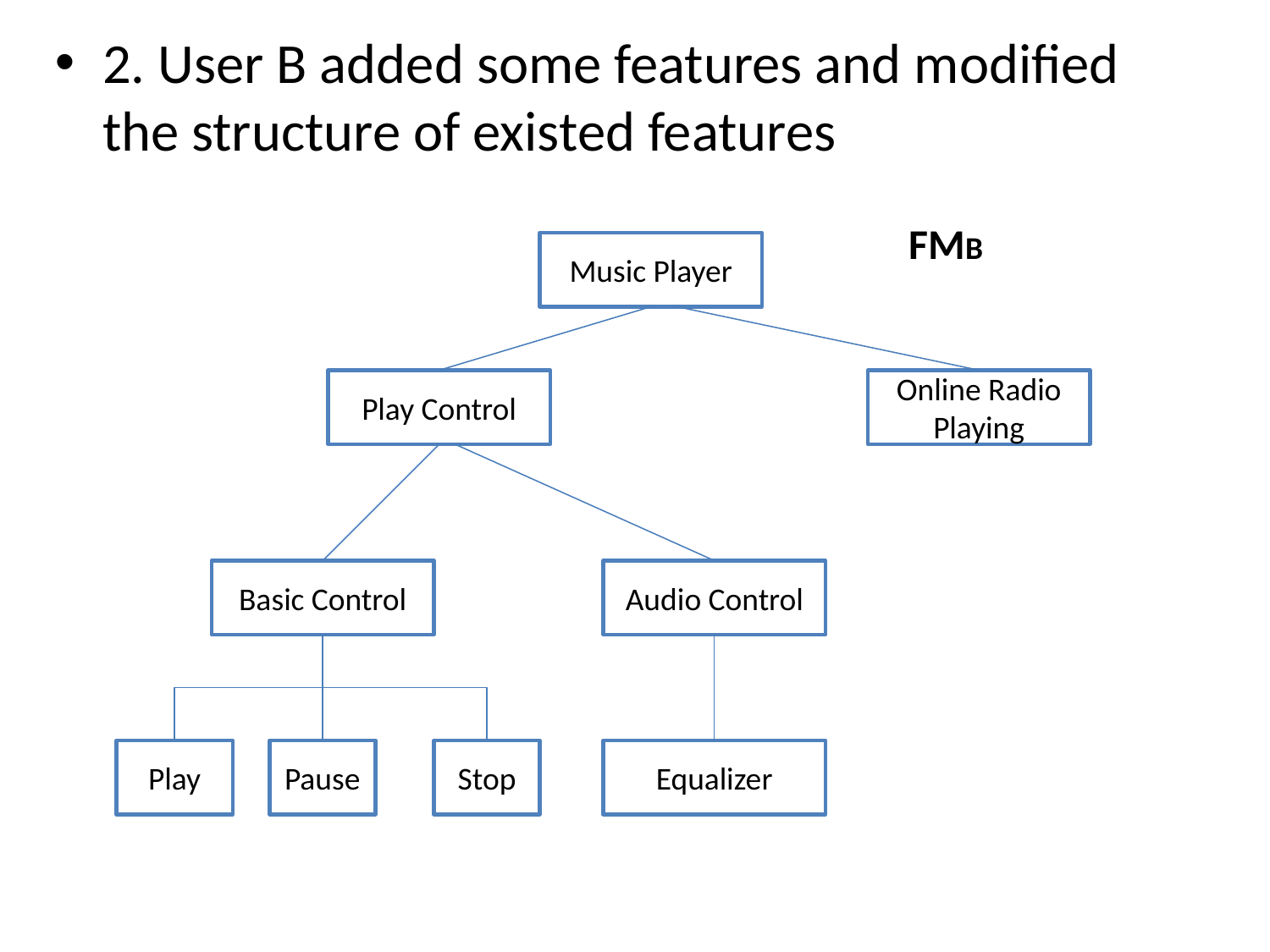

2. User B added some features and modified the structure of existed features

 FMB
Music Player
Play Control
Online Radio Playing
Basic Control
Audio Control
Play
Pause
Stop
Equalizer